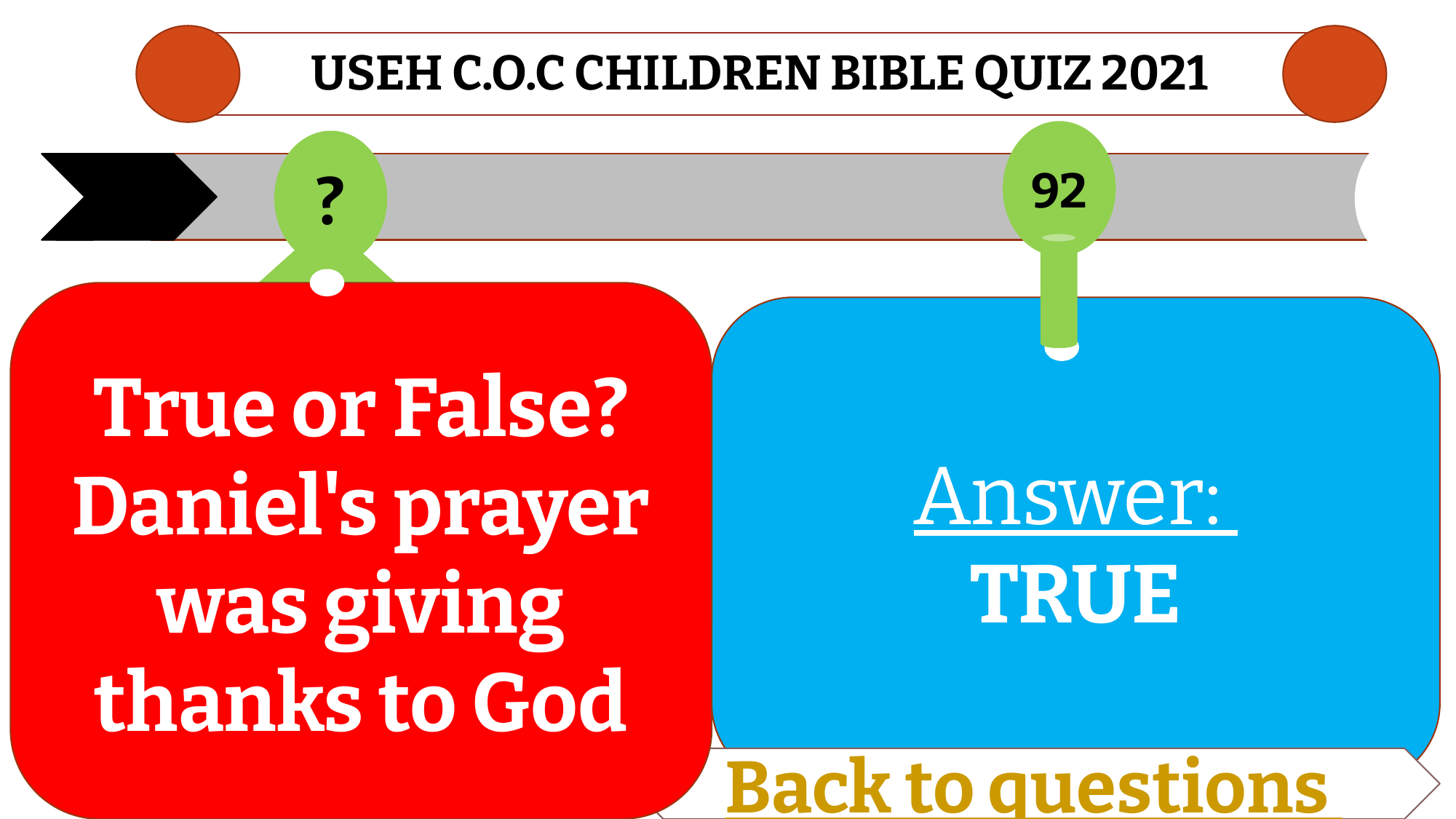

# USEH C.O.C CHILDREN Bible QUIZ 2021
92
?

True or False? Daniel's prayer was giving thanks to God
Answer:
TRUE

Back to questions